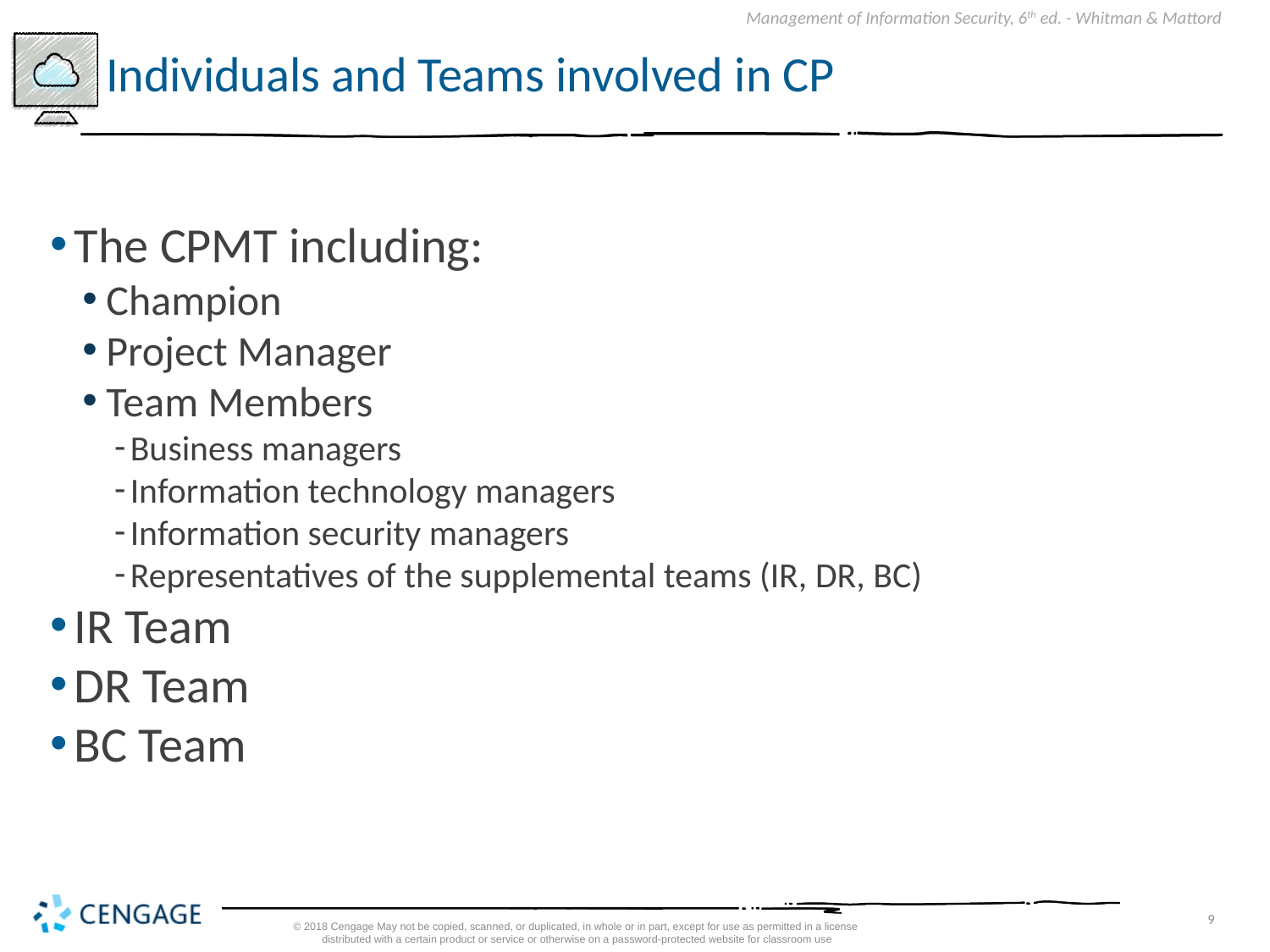

# Individuals and Teams involved in CP
The CPMT including:
Champion
Project Manager
Team Members
Business managers
Information technology managers
Information security managers
Representatives of the supplemental teams (IR, DR, BC)
IR Team
DR Team
BC Team